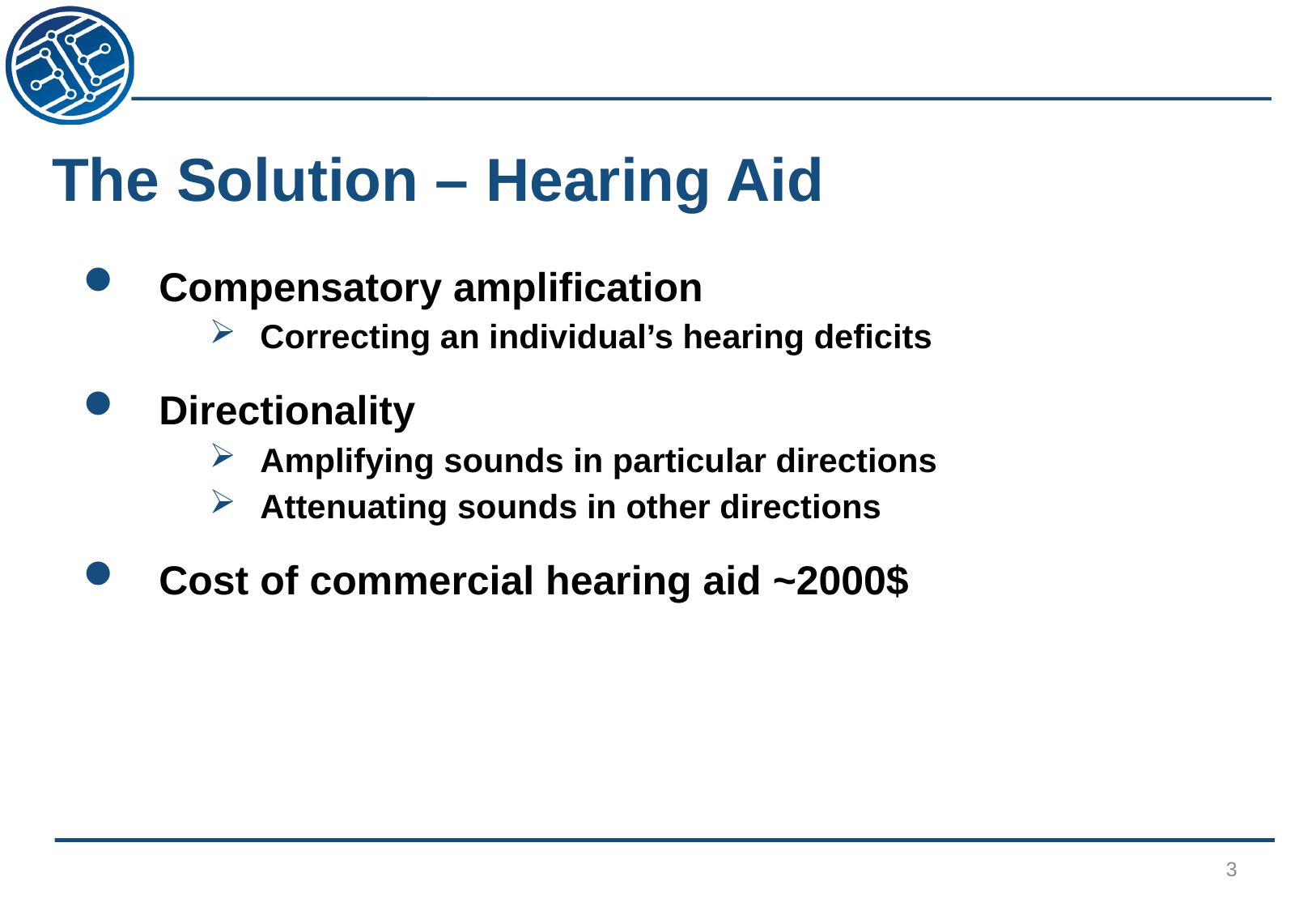

# The Solution – Hearing Aid
Compensatory amplification
Correcting an individual’s hearing deficits
Directionality
Amplifying sounds in particular directions
Attenuating sounds in other directions
Cost of commercial hearing aid ~2000$

3